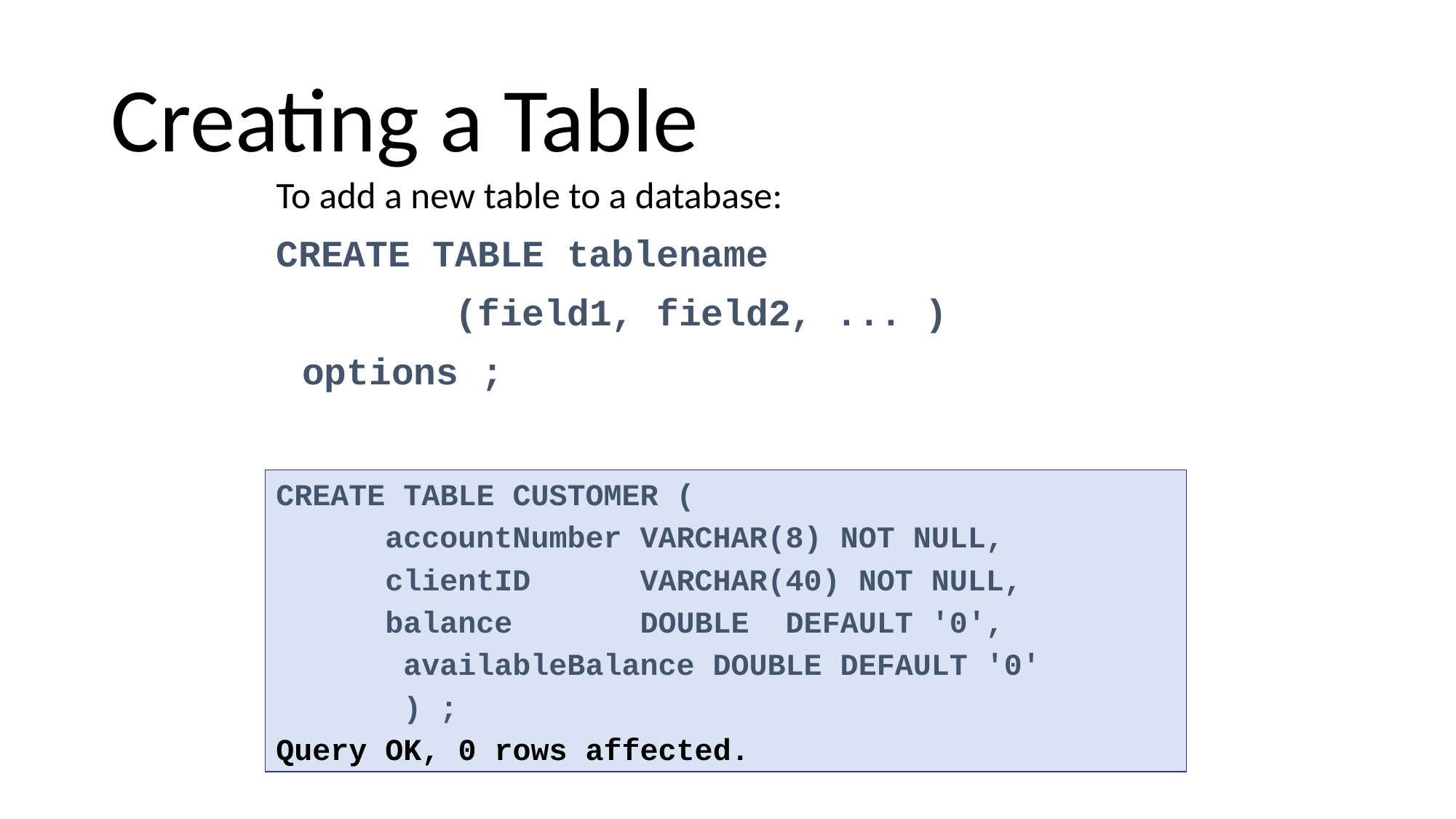

# Creating a Table
To add a new table to a database:
CREATE TABLE tablename
        (field1, field2, ... )
		options ;
CREATE TABLE CUSTOMER (
	accountNumber VARCHAR(8) NOT NULL,
	clientID      VARCHAR(40) NOT NULL,
	balance       DOUBLE  DEFAULT '0',
       availableBalance DOUBLE DEFAULT '0'
       ) ;
Query OK, 0 rows affected.